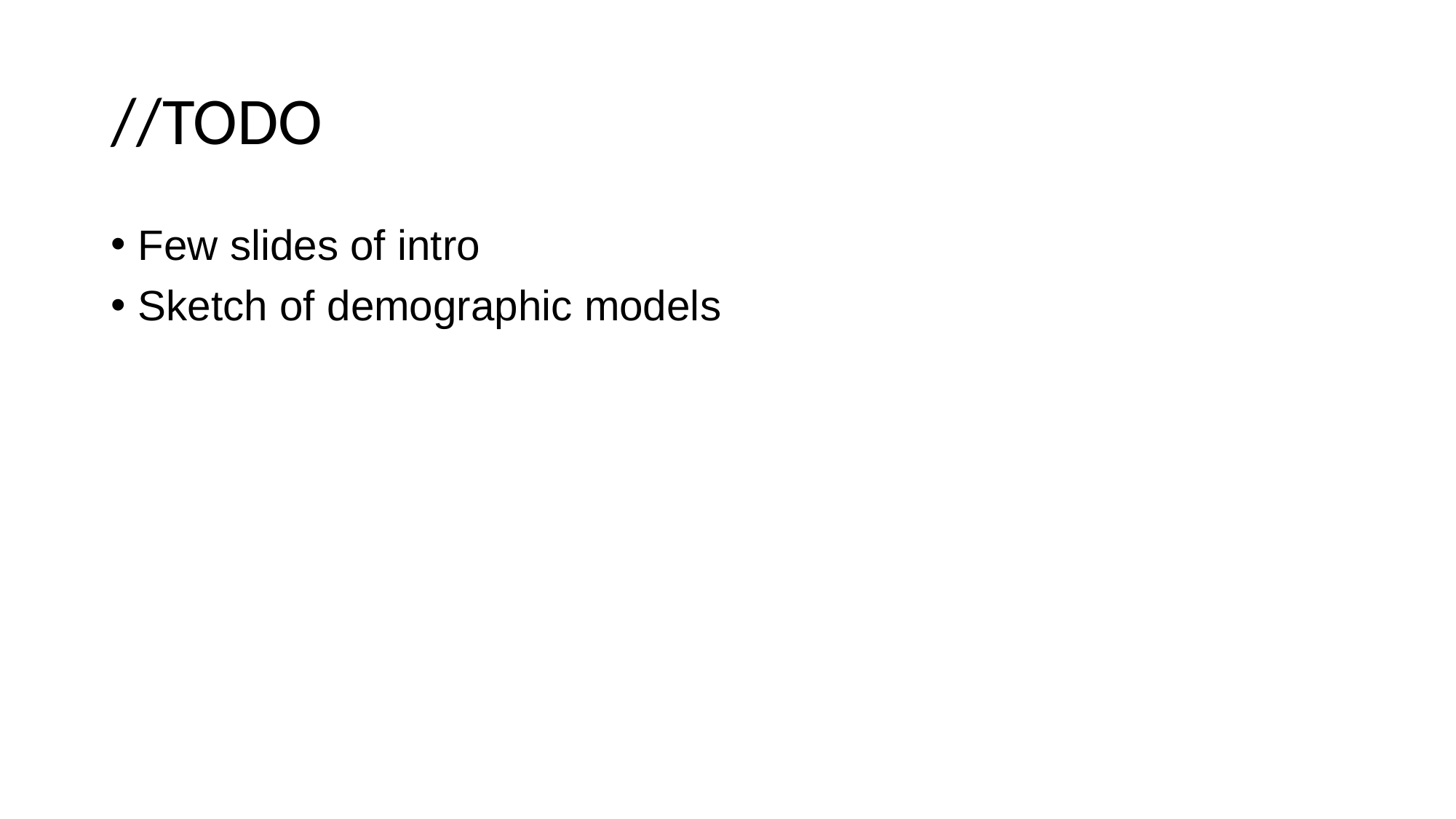

# //TODO
Few slides of intro
Sketch of demographic models